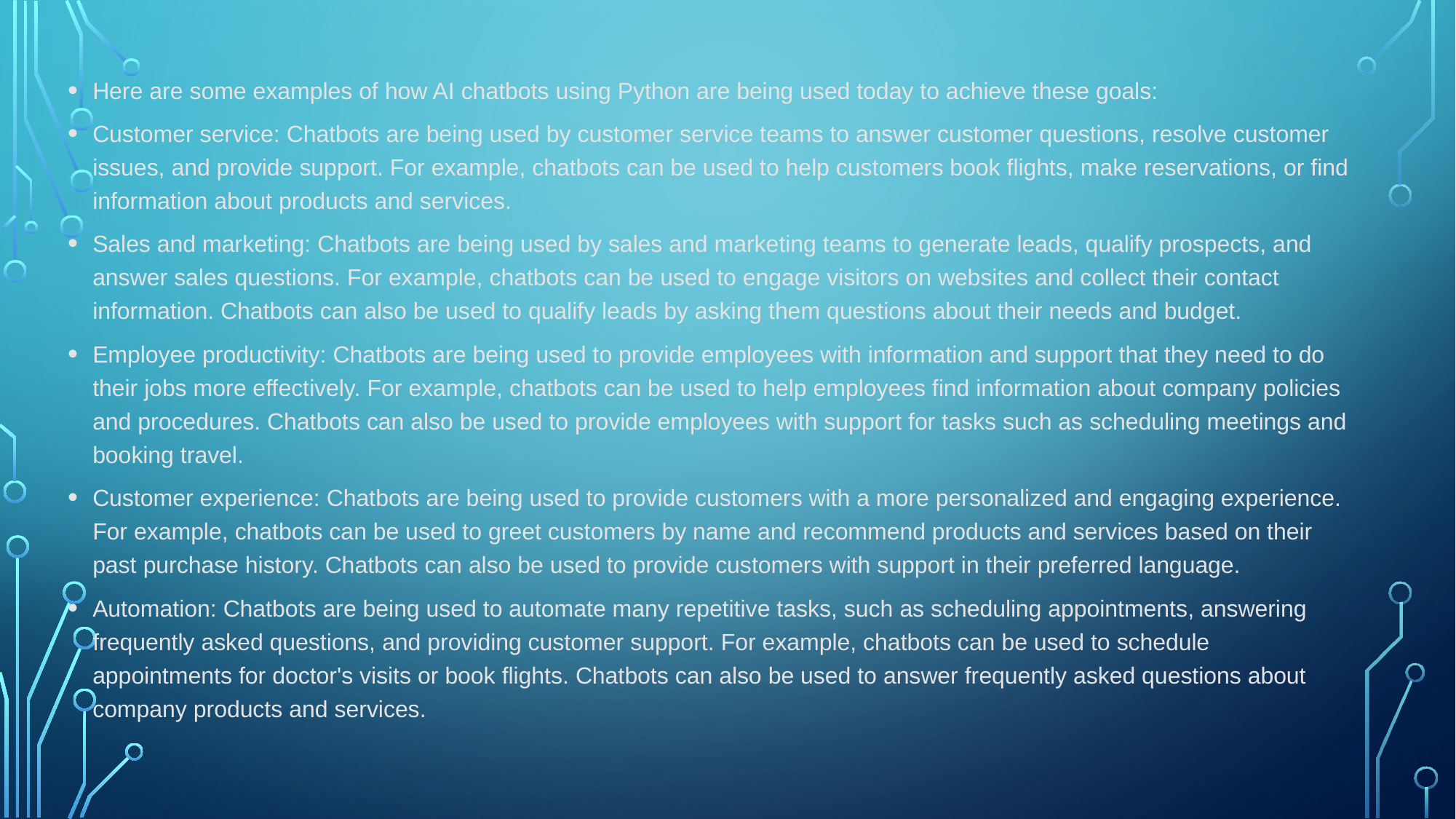

Here are some examples of how AI chatbots using Python are being used today to achieve these goals:
Customer service: Chatbots are being used by customer service teams to answer customer questions, resolve customer issues, and provide support. For example, chatbots can be used to help customers book flights, make reservations, or find information about products and services.
Sales and marketing: Chatbots are being used by sales and marketing teams to generate leads, qualify prospects, and answer sales questions. For example, chatbots can be used to engage visitors on websites and collect their contact information. Chatbots can also be used to qualify leads by asking them questions about their needs and budget.
Employee productivity: Chatbots are being used to provide employees with information and support that they need to do their jobs more effectively. For example, chatbots can be used to help employees find information about company policies and procedures. Chatbots can also be used to provide employees with support for tasks such as scheduling meetings and booking travel.
Customer experience: Chatbots are being used to provide customers with a more personalized and engaging experience. For example, chatbots can be used to greet customers by name and recommend products and services based on their past purchase history. Chatbots can also be used to provide customers with support in their preferred language.
Automation: Chatbots are being used to automate many repetitive tasks, such as scheduling appointments, answering frequently asked questions, and providing customer support. For example, chatbots can be used to schedule appointments for doctor's visits or book flights. Chatbots can also be used to answer frequently asked questions about company products and services.